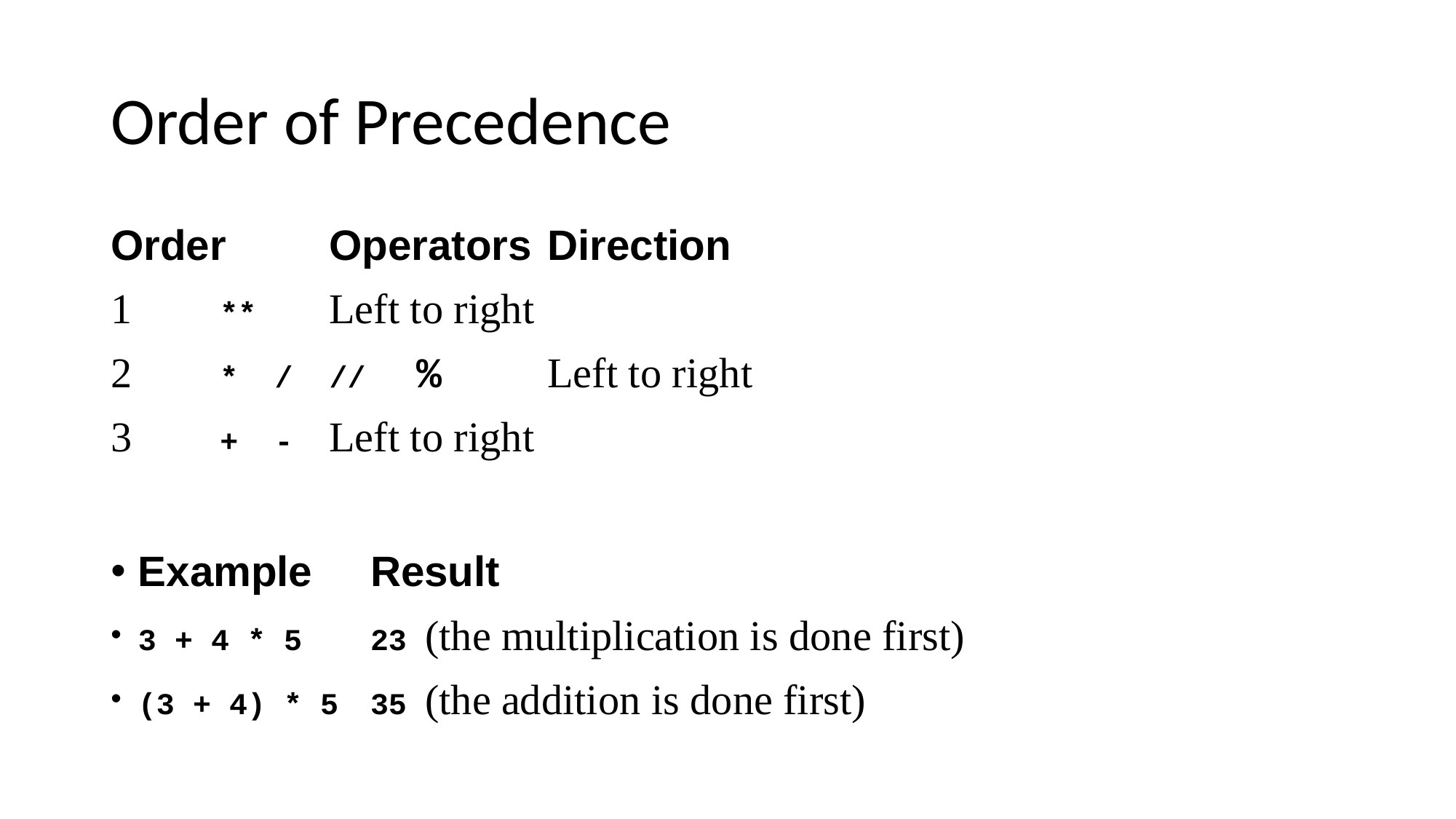

# Order of Precedence
Order	Operators	Direction
1	**	Left to right
2	*  /  //  %	Left to right
3	+  -	Left to right

Example	Result
3 + 4 * 5	23 (the multiplication is done first)
(3 + 4) * 5	35 (the addition is done first)